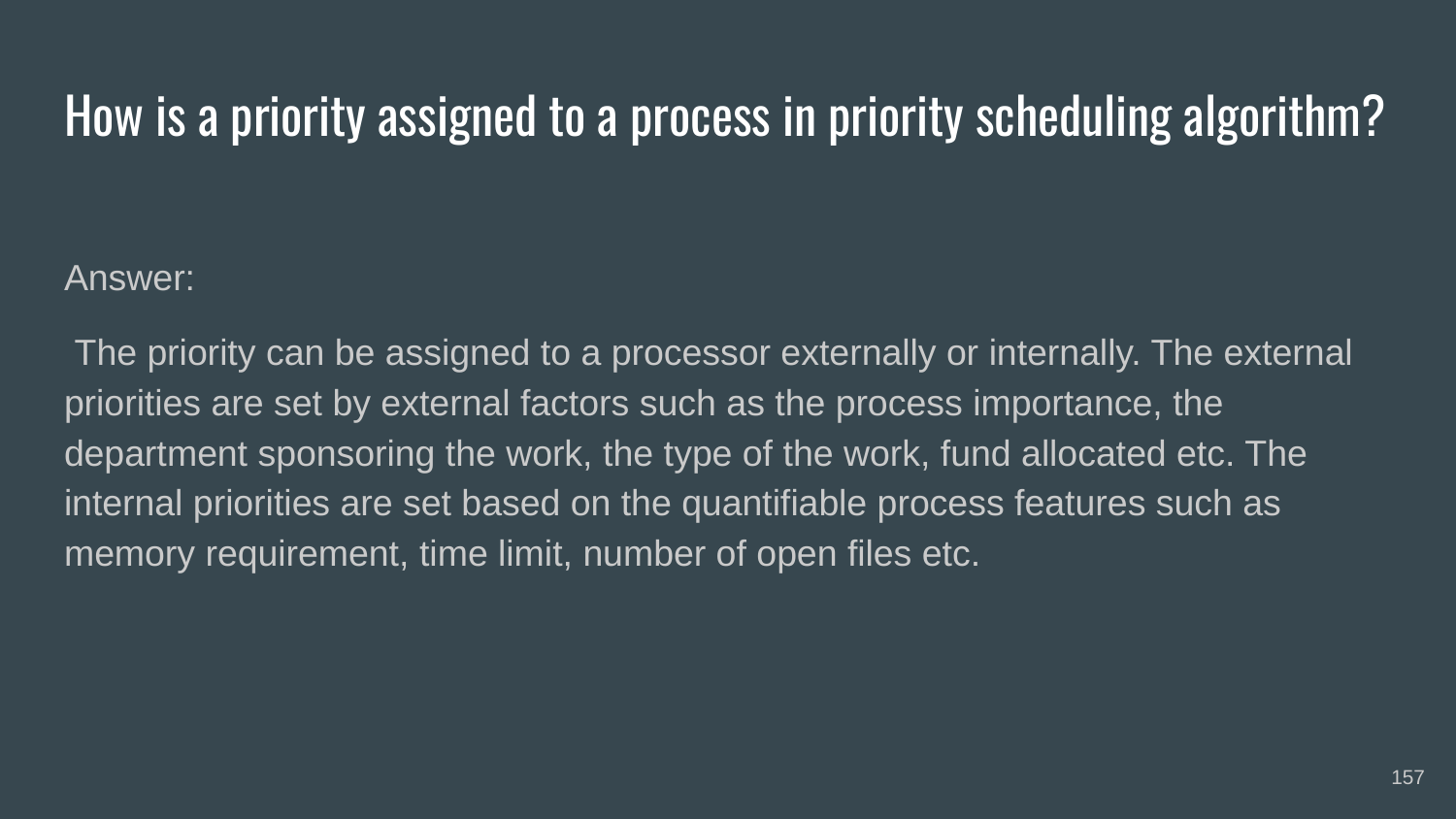

# How is a priority assigned to a process in priority scheduling algorithm?
Answer:
 The priority can be assigned to a processor externally or internally. The external priorities are set by external factors such as the process importance, the department sponsoring the work, the type of the work, fund allocated etc. The internal priorities are set based on the quantifiable process features such as memory requirement, time limit, number of open files etc.
157